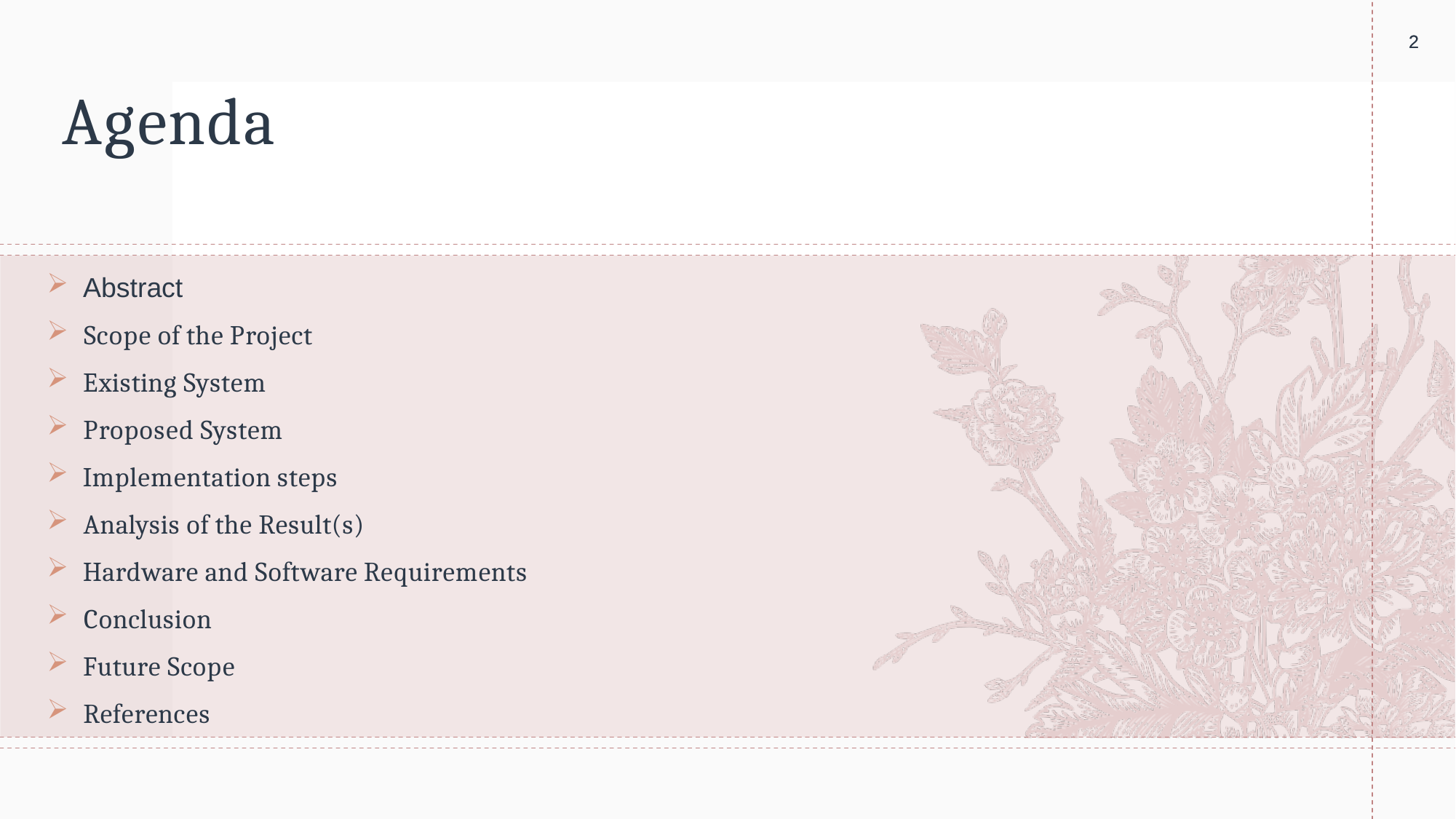

2
2
# Agenda
Abstract
Scope of the Project
Existing System
Proposed System
Implementation steps
Analysis of the Result(s)
Hardware and Software Requirements
Conclusion
Future Scope
References